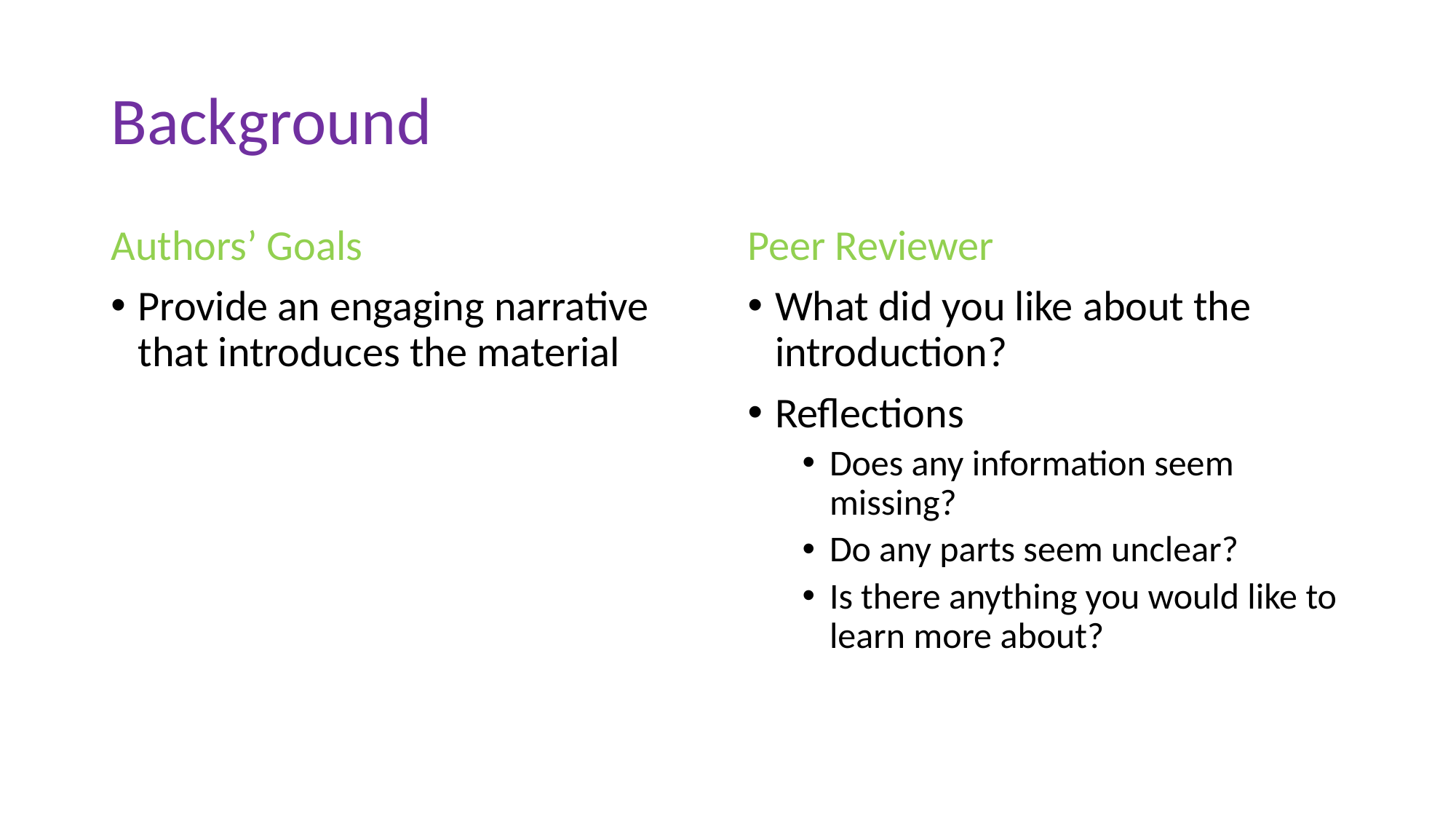

# Background
Authors’ Goals
Provide an engaging narrative that introduces the material

Peer Reviewer
What did you like about the introduction?
Reflections
Does any information seem missing?
Do any parts seem unclear?
Is there anything you would like to learn more about?